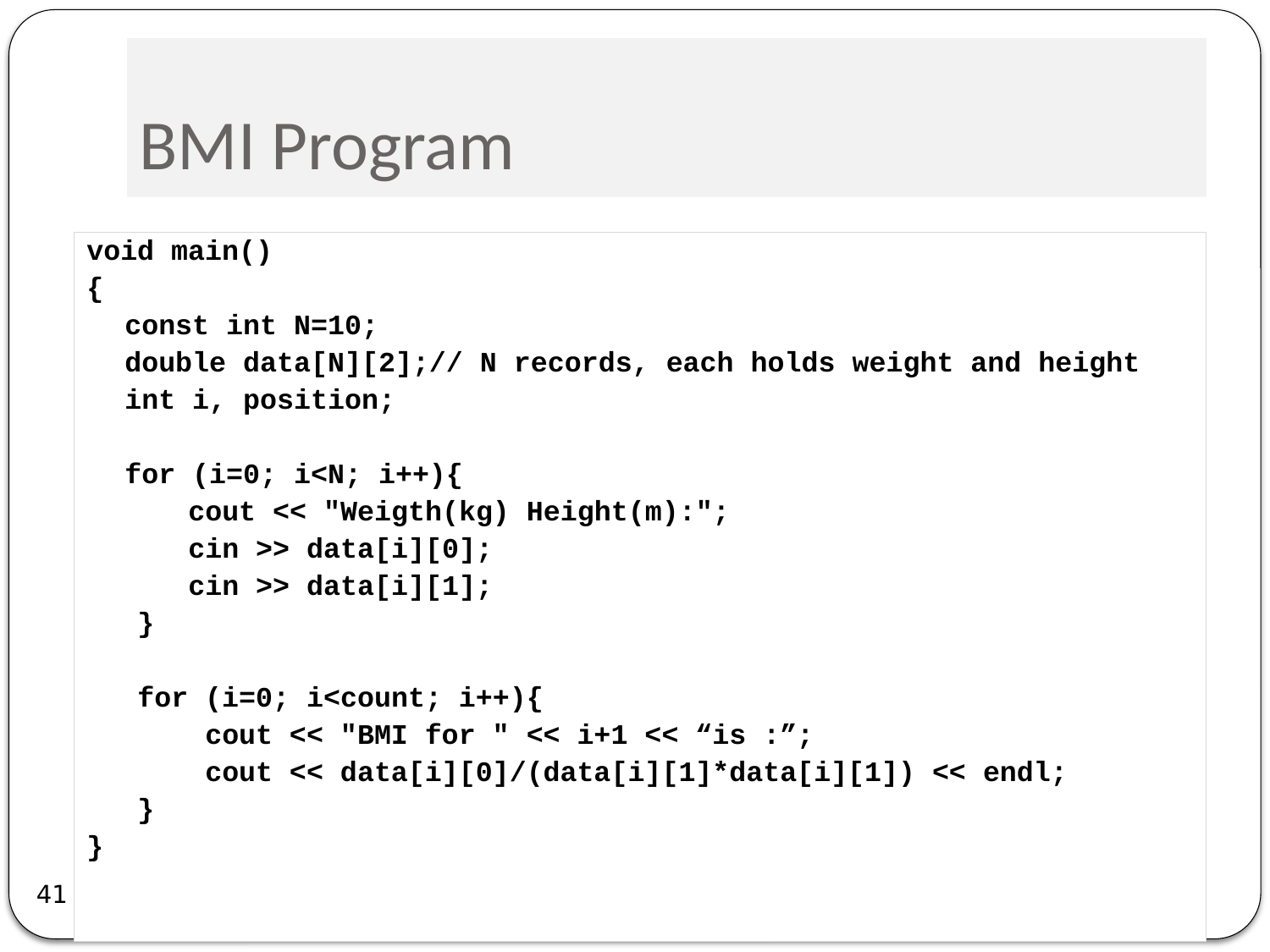

# BMI Program
void main()
{
	const int N=10;
	double data[N][2];// N records, each holds weight and height
  	int i, position;

  	for (i=0; i<N; i++){
      cout << "Weigth(kg) Height(m):";
      cin >> data[i][0];
      cin >> data[i][1];
   }

   for (i=0; i<count; i++){
       cout << "BMI for " << i+1 << “is :”;
       cout << data[i][0]/(data[i][1]*data[i][1]) << endl;
   }
}
41